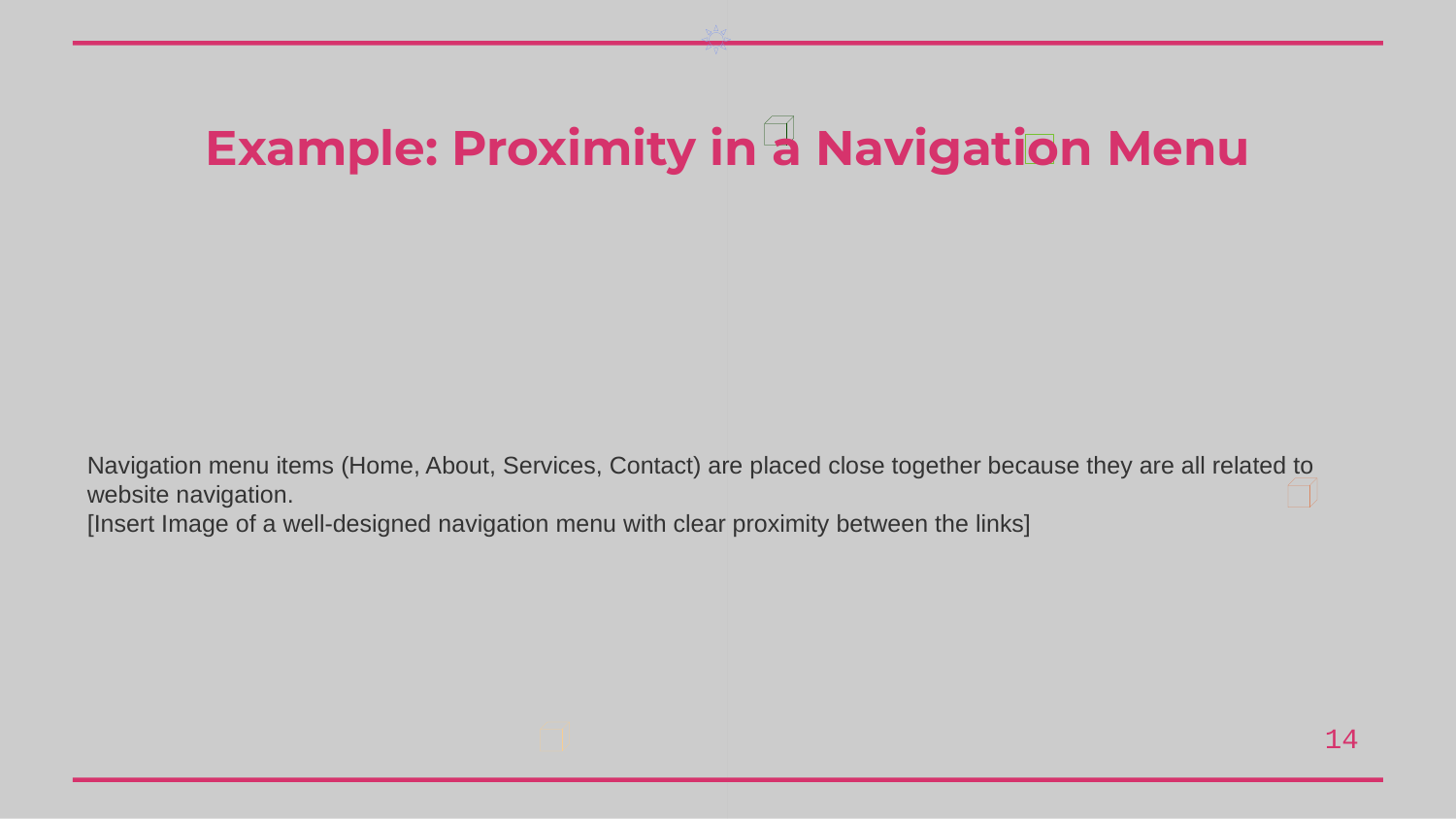

Example: Proximity in a Navigation Menu

Navigation menu items (Home, About, Services, Contact) are placed close together because they are all related to website navigation.
[Insert Image of a well-designed navigation menu with clear proximity between the links]

14